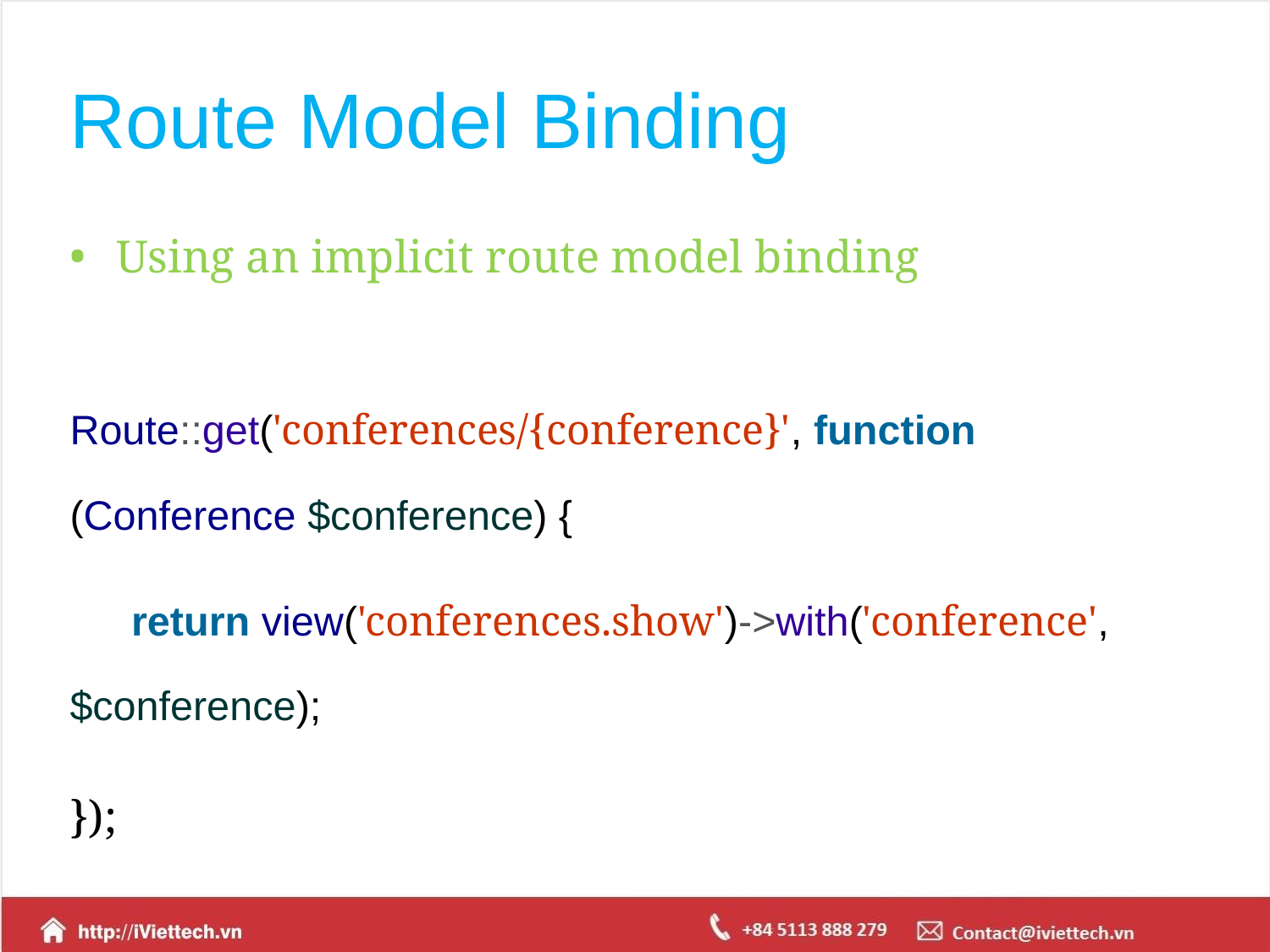

# Route Model Binding
Using an implicit route model binding

Route::get('conferences/{conference}', function (Conference $conference) {
return view('conferences.show')->with('conference', $conference);
});